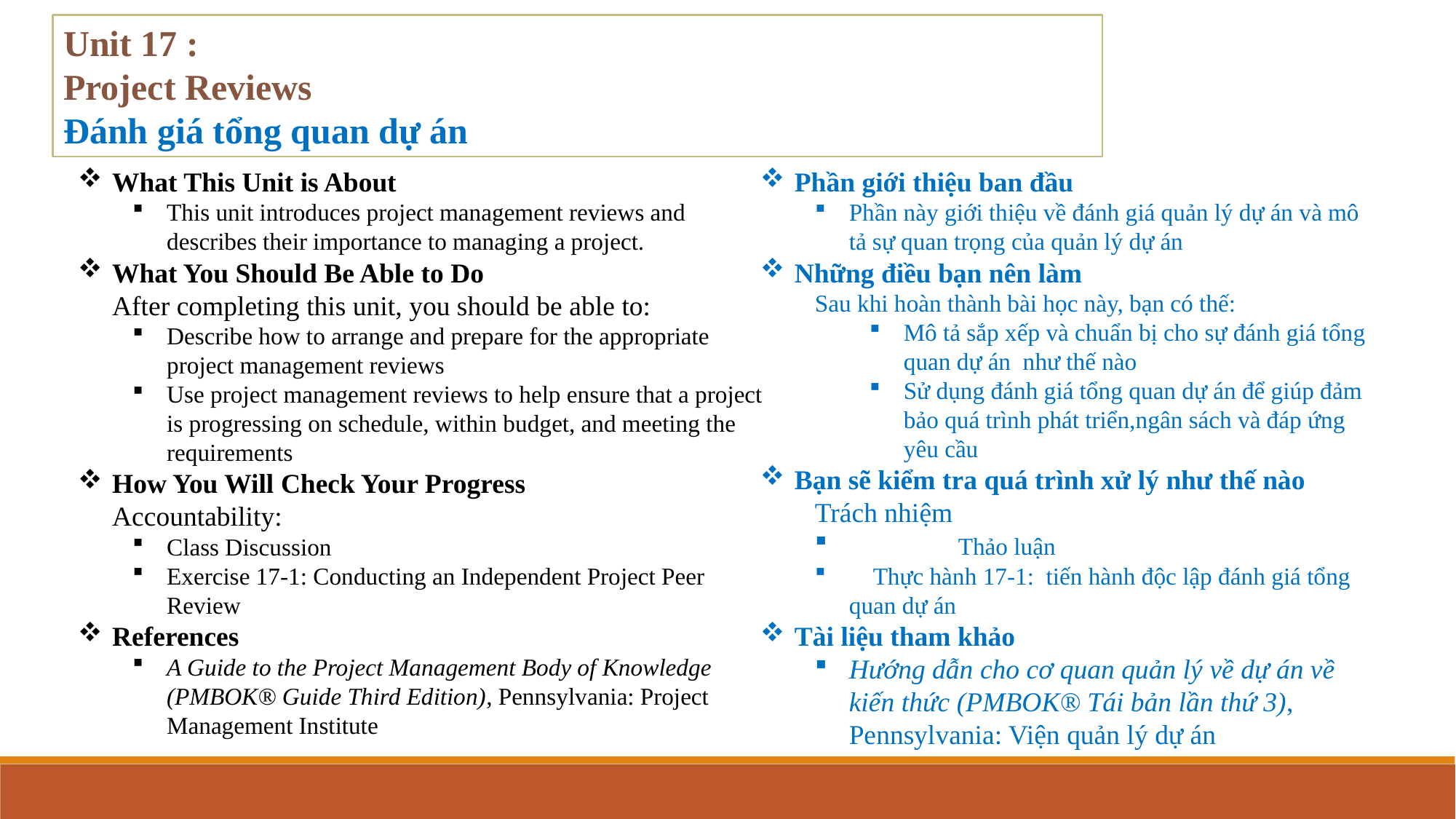

Unit 17 :
Project Reviews
Đánh giá tổng quan dự án
What This Unit is About
This unit introduces project management reviews and describes their importance to managing a project.
What You Should Be Able to Do
After completing this unit, you should be able to:
Describe how to arrange and prepare for the appropriate project management reviews
Use project management reviews to help ensure that a project is progressing on schedule, within budget, and meeting the requirements
How You Will Check Your Progress
Accountability:
Class Discussion
Exercise 17-1: Conducting an Independent Project Peer Review
References
A Guide to the Project Management Body of Knowledge (PMBOK® Guide Third Edition), Pennsylvania: Project Management Institute
Phần giới thiệu ban đầu
Phần này giới thiệu về đánh giá quản lý dự án và mô tả sự quan trọng của quản lý dự án
Những điều bạn nên làm
Sau khi hoàn thành bài học này, bạn có thế:
Mô tả sắp xếp và chuẩn bị cho sự đánh giá tổng quan dự án  như thế nào
Sử dụng đánh giá tổng quan dự án để giúp đảm bảo quá trình phát triển,ngân sách và đáp ứng yêu cầu
Bạn sẽ kiểm tra quá trình xử lý như thế nào
Trách nhiệm
	Thảo luận
    Thực hành 17-1:  tiến hành độc lập đánh giá tổng quan dự án
Tài liệu tham khảo
Hướng dẫn cho cơ quan quản lý về dự án về kiến thức (PMBOK® Tái bản lần thứ 3), Pennsylvania: Viện quản lý dự án